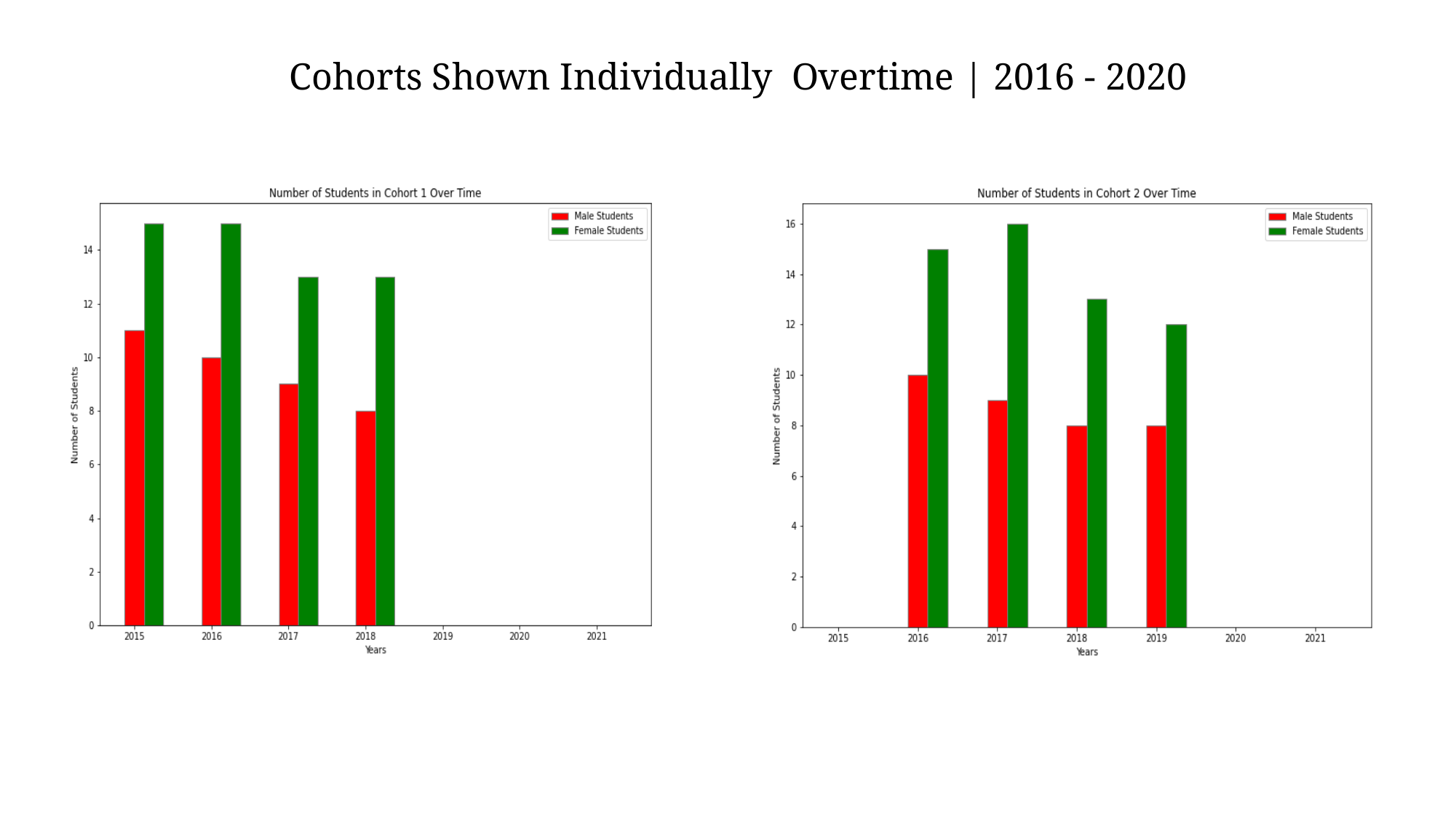

Cohorts Shown Individually  Overtime | 2016 - 2020